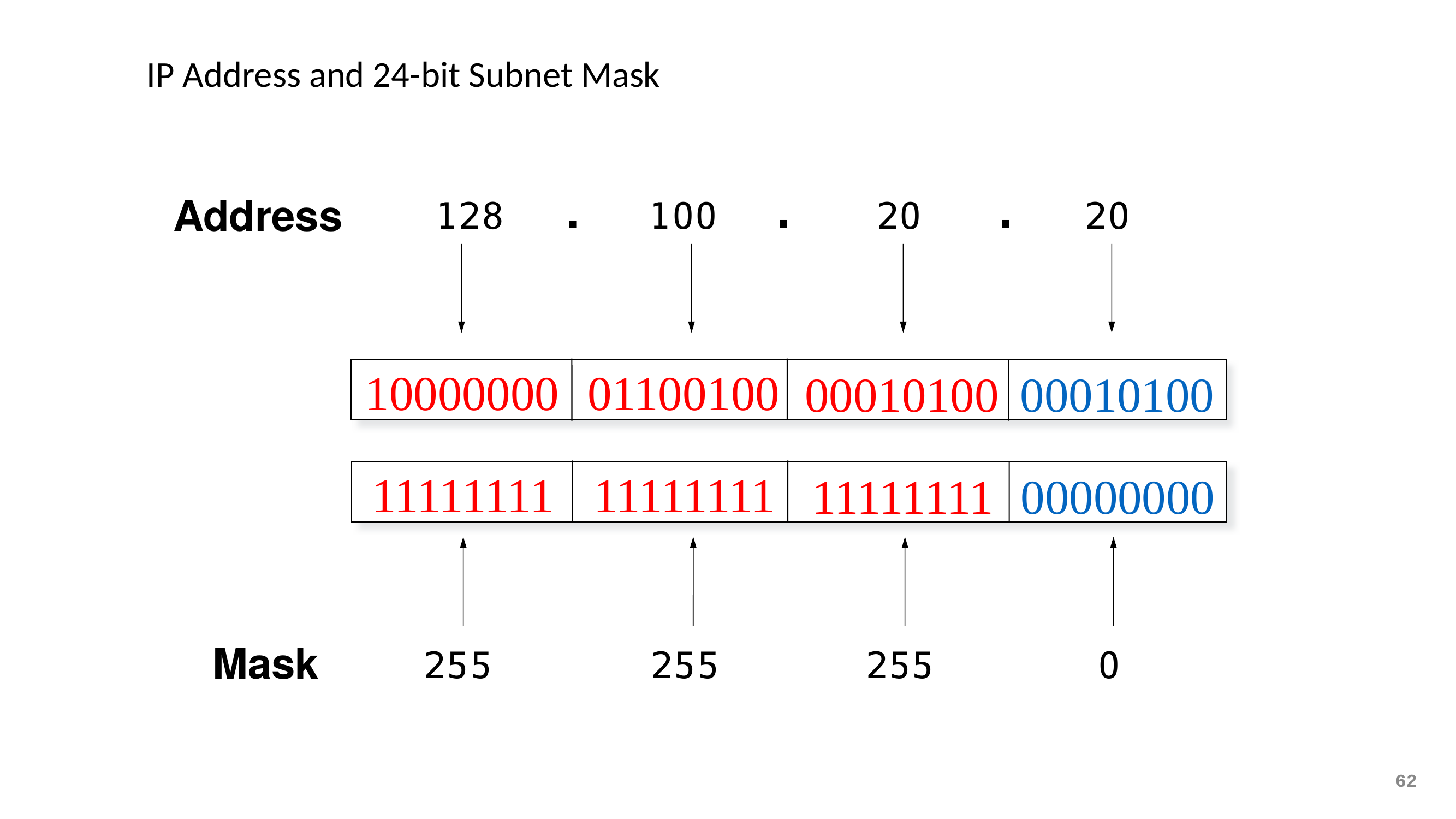

# IP Address and 24-bit Subnet Mask
.
.
.
128
100
20
20

10000000
01100100
00010100
00010100

Address
11111111
11111111
11111111
00000000

Mask
255
255
255
0
62